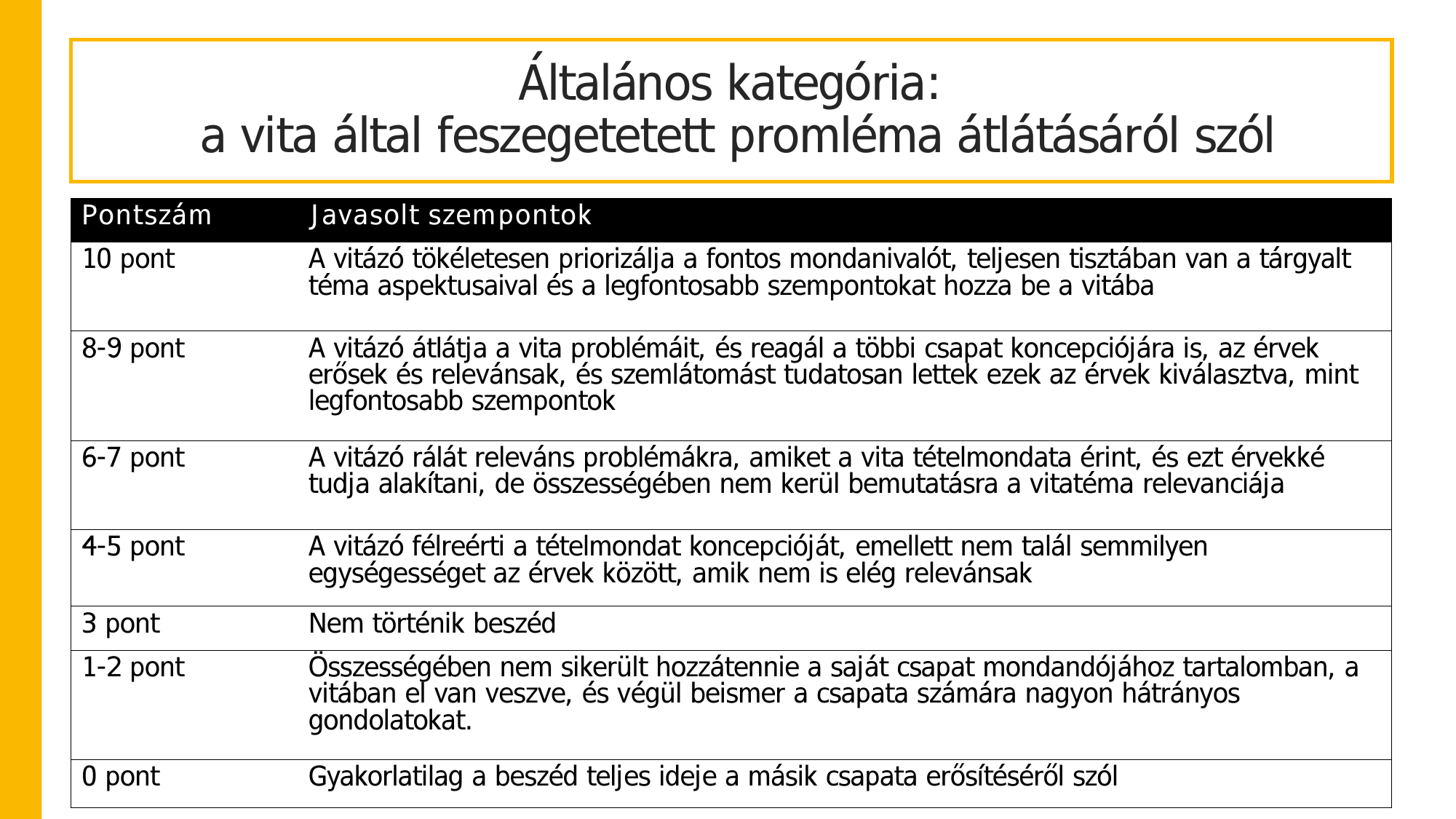

# Általános kategória: a vita által feszegetetett promléma átlátásáról szól
| Pontszám | Javasolt szempontok |
| --- | --- |
| 10 pont | A vitázó tökéletesen priorizálja a fontos mondanivalót, teljesen tisztában van a tárgyalt téma aspektusaival és a legfontosabb szempontokat hozza be a vitába |
| 8-9 pont | A vitázó átlátja a vita problémáit, és reagál a többi csapat koncepciójára is, az érvek erősek és relevánsak, és szemlátomást tudatosan lettek ezek az érvek kiválasztva, mint legfontosabb szempontok |
| 6-7 pont | A vitázó rálát releváns problémákra, amiket a vita tételmondata érint, és ezt érvekké tudja alakítani, de összességében nem kerül bemutatásra a vitatéma relevanciája |
| 4-5 pont | A vitázó félreérti a tételmondat koncepcióját, emellett nem talál semmilyen egységességet az érvek között, amik nem is elég relevánsak |
| 3 pont | Nem történik beszéd |
| 1-2 pont | Összességében nem sikerült hozzátennie a saját csapat mondandójához tartalomban, a vitában el van veszve, és végül beismer a csapata számára nagyon hátrányos gondolatokat. |
| 0 pont | Gyakorlatilag a beszéd teljes ideje a másik csapata erősítéséről szól |